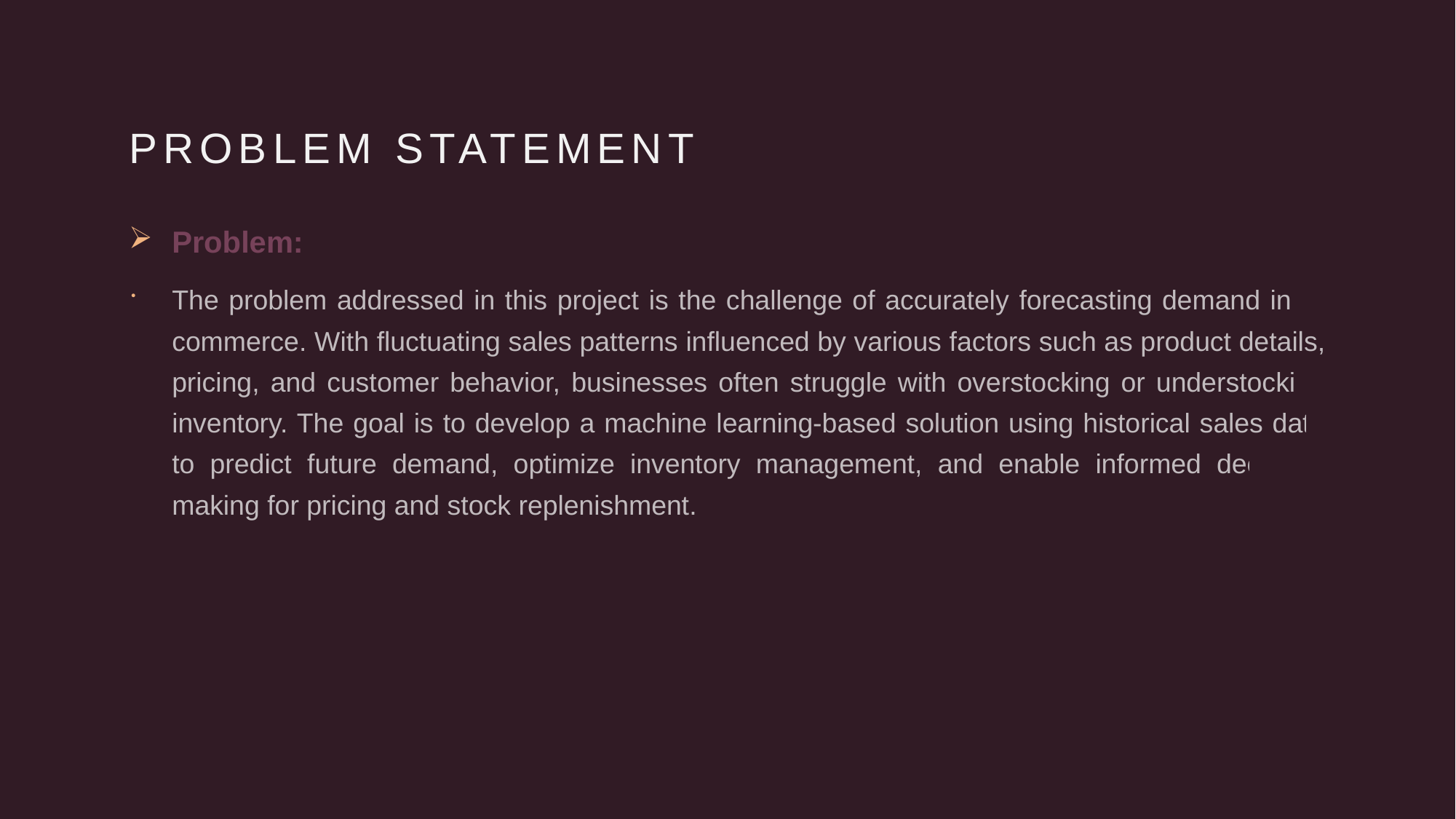

# Problem Statement
Problem:
The problem addressed in this project is the challenge of accurately forecasting demand in e-commerce. With fluctuating sales patterns influenced by various factors such as product details, pricing, and customer behavior, businesses often struggle with overstocking or understocking inventory. The goal is to develop a machine learning-based solution using historical sales data to predict future demand, optimize inventory management, and enable informed decision-making for pricing and stock replenishment.